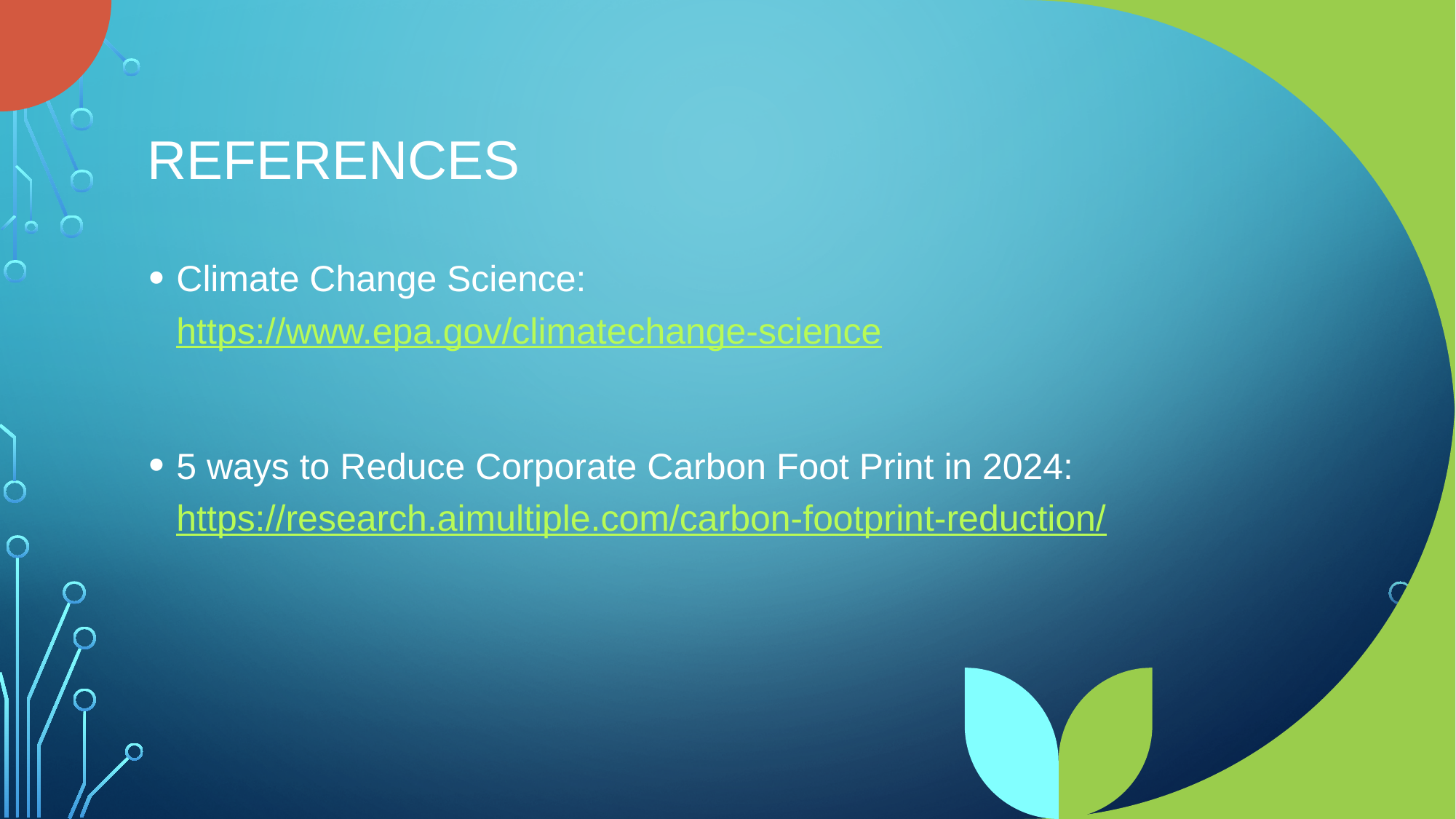

# References
Climate Change Science: https://www.epa.gov/climatechange-science

5 ways to Reduce Corporate Carbon Foot Print in 2024: https://research.aimultiple.com/carbon-footprint-reduction/